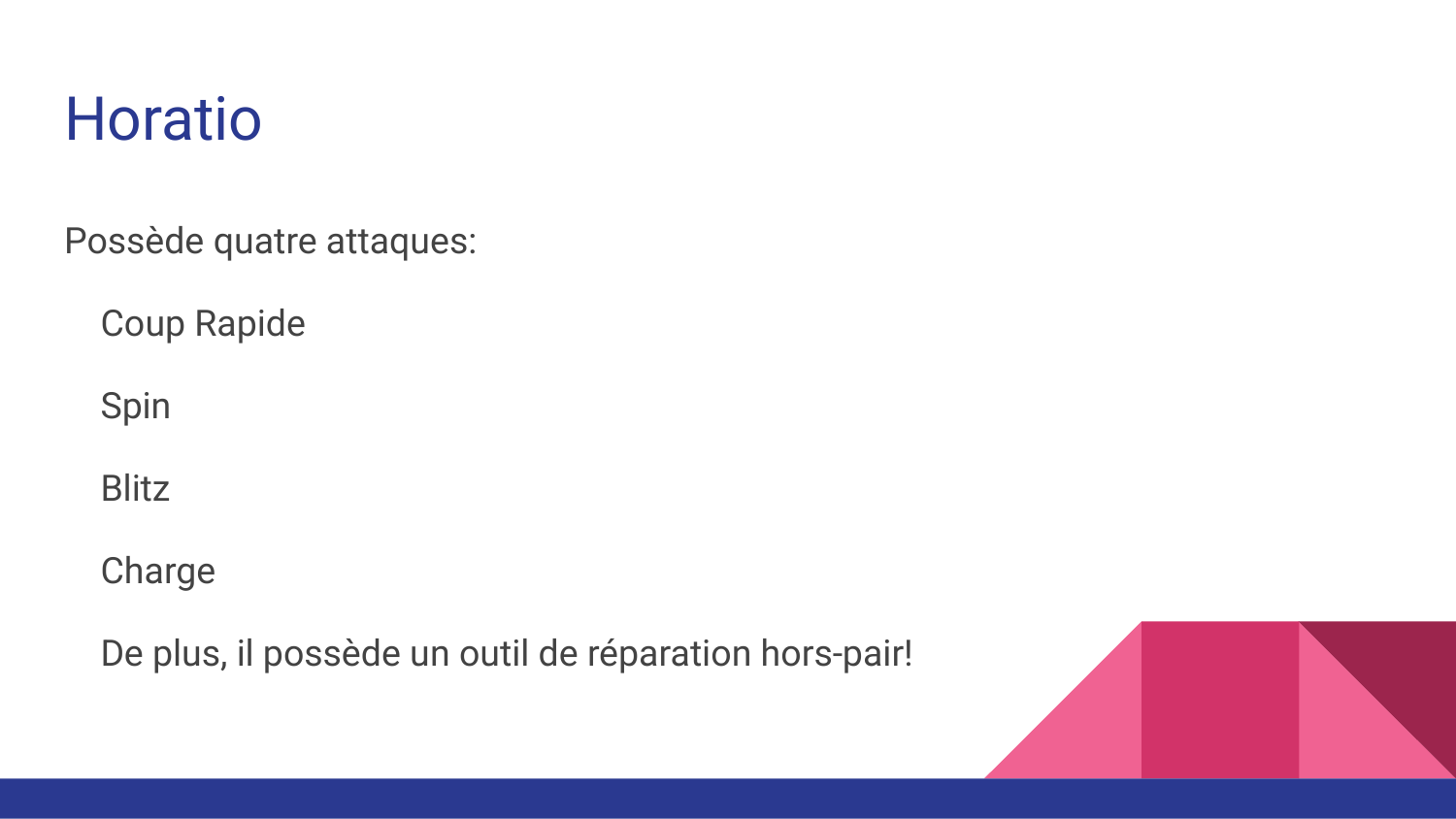

# Horatio
Possède quatre attaques:
Coup Rapide
Spin
Blitz
Charge
De plus, il possède un outil de réparation hors-pair!